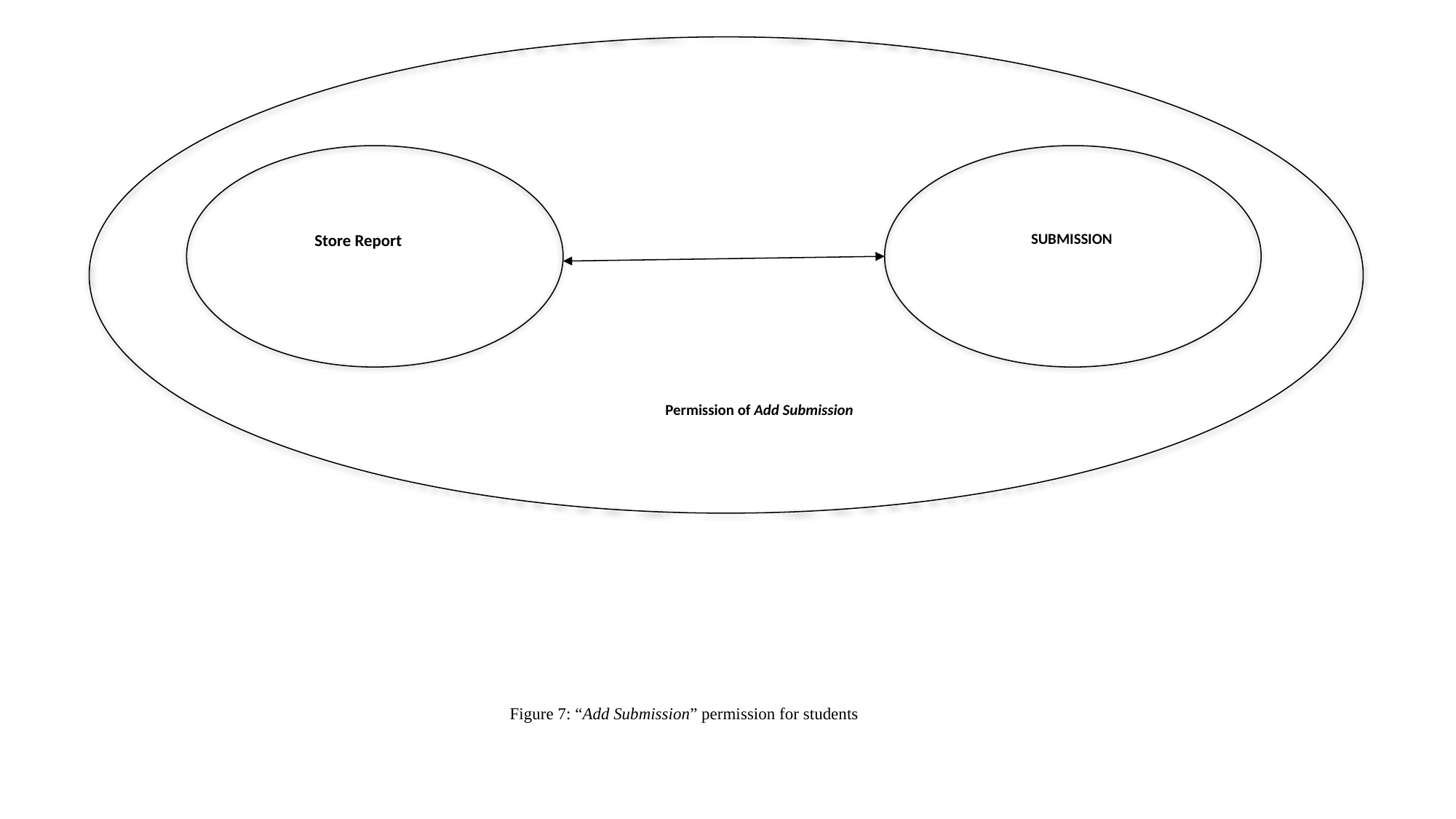

Store Report
SUBMISSION
Permission of Add Submission
Figure 7: “Add Submission” permission for students